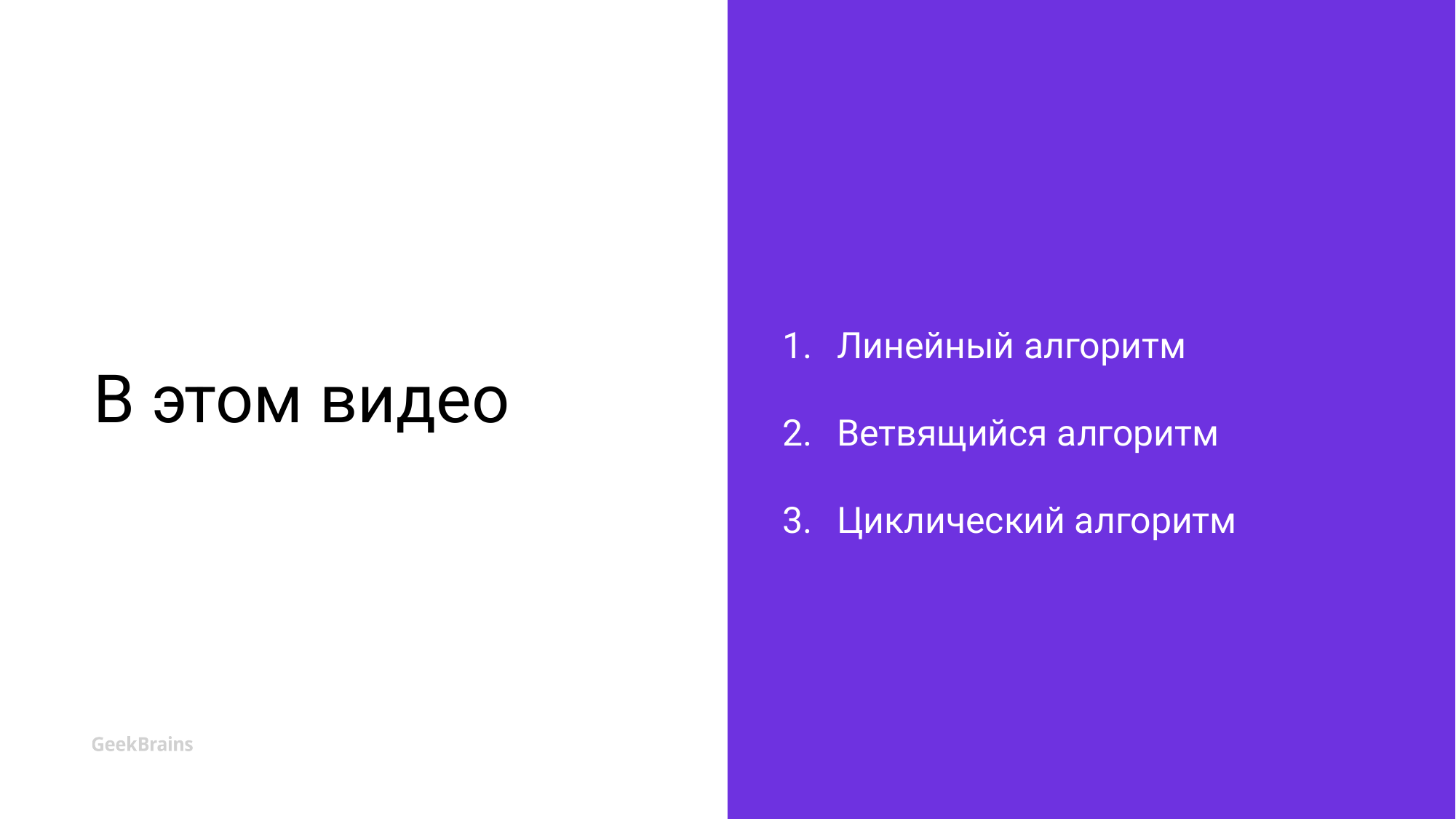

# В этом видео
Линейный алгоритм
Ветвящийся алгоритм
Циклический алгоритм